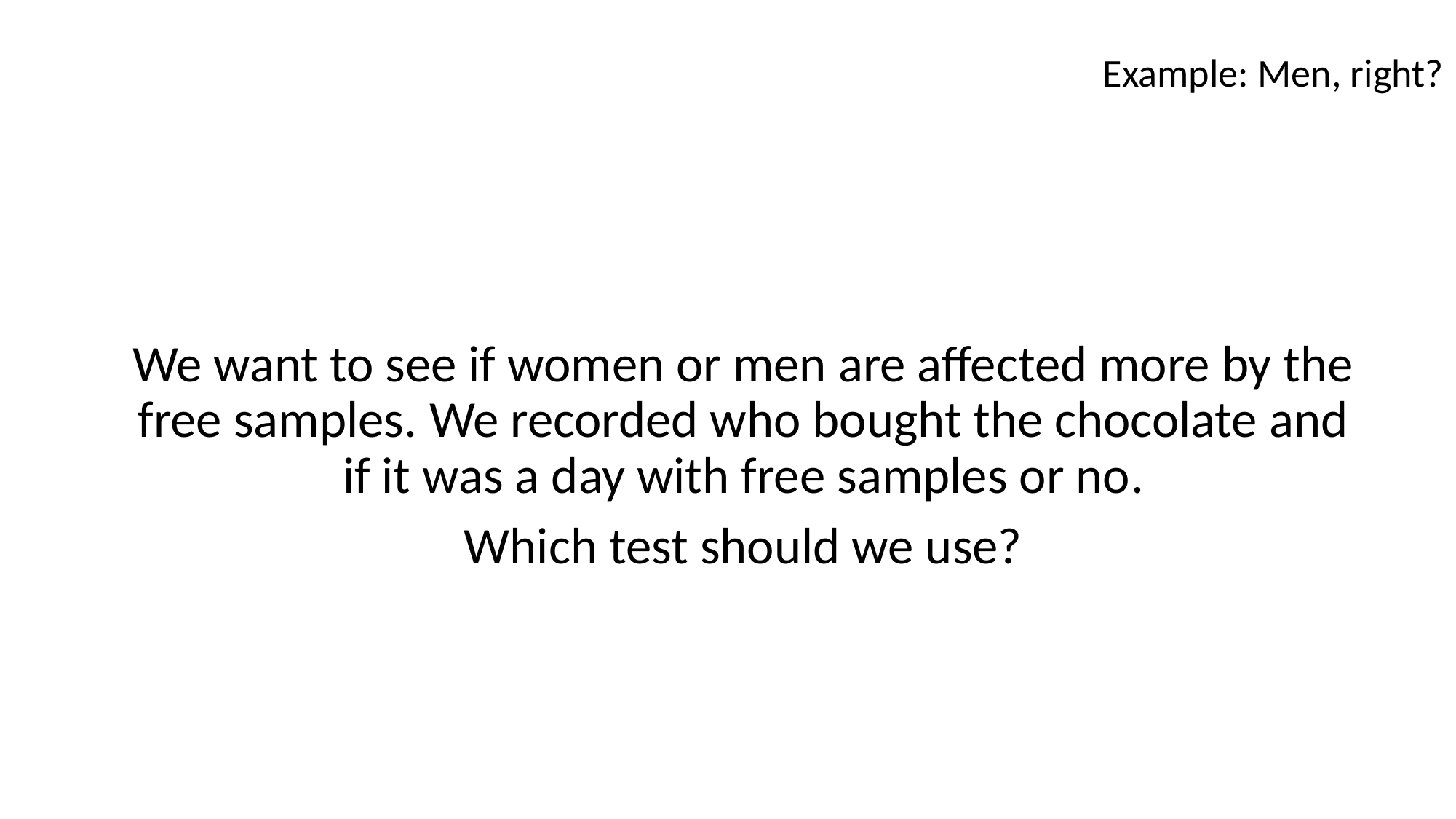

# Example: Men, right?
We want to see if women or men are affected more by the free samples. We recorded who bought the chocolate and if it was a day with free samples or no.
Which test should we use?